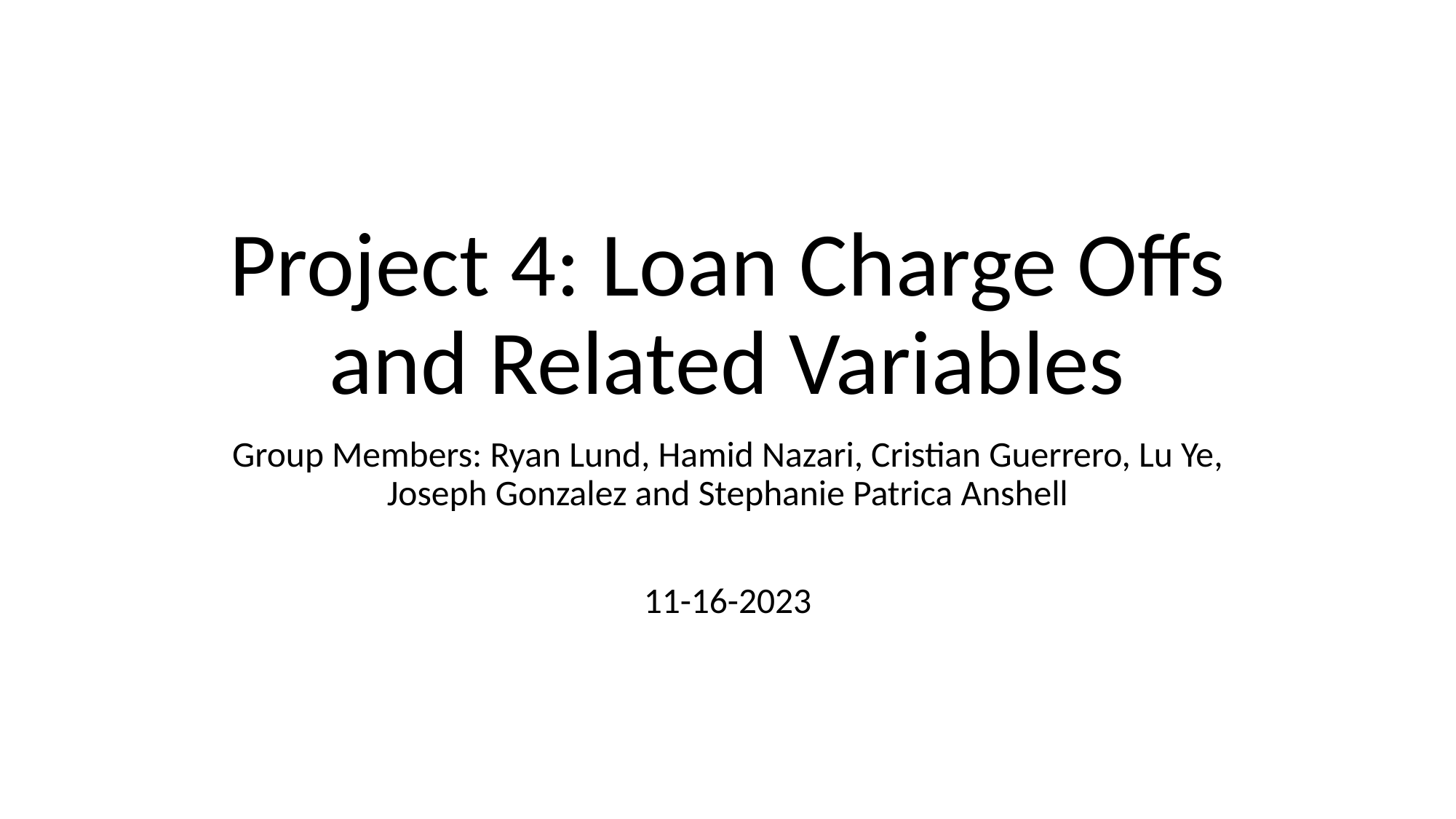

# Project 4: Loan Charge Offs and Related Variables
Group Members: Ryan Lund, Hamid Nazari, Cristian Guerrero, Lu Ye, Joseph Gonzalez and Stephanie Patrica Anshell

11-16-2023